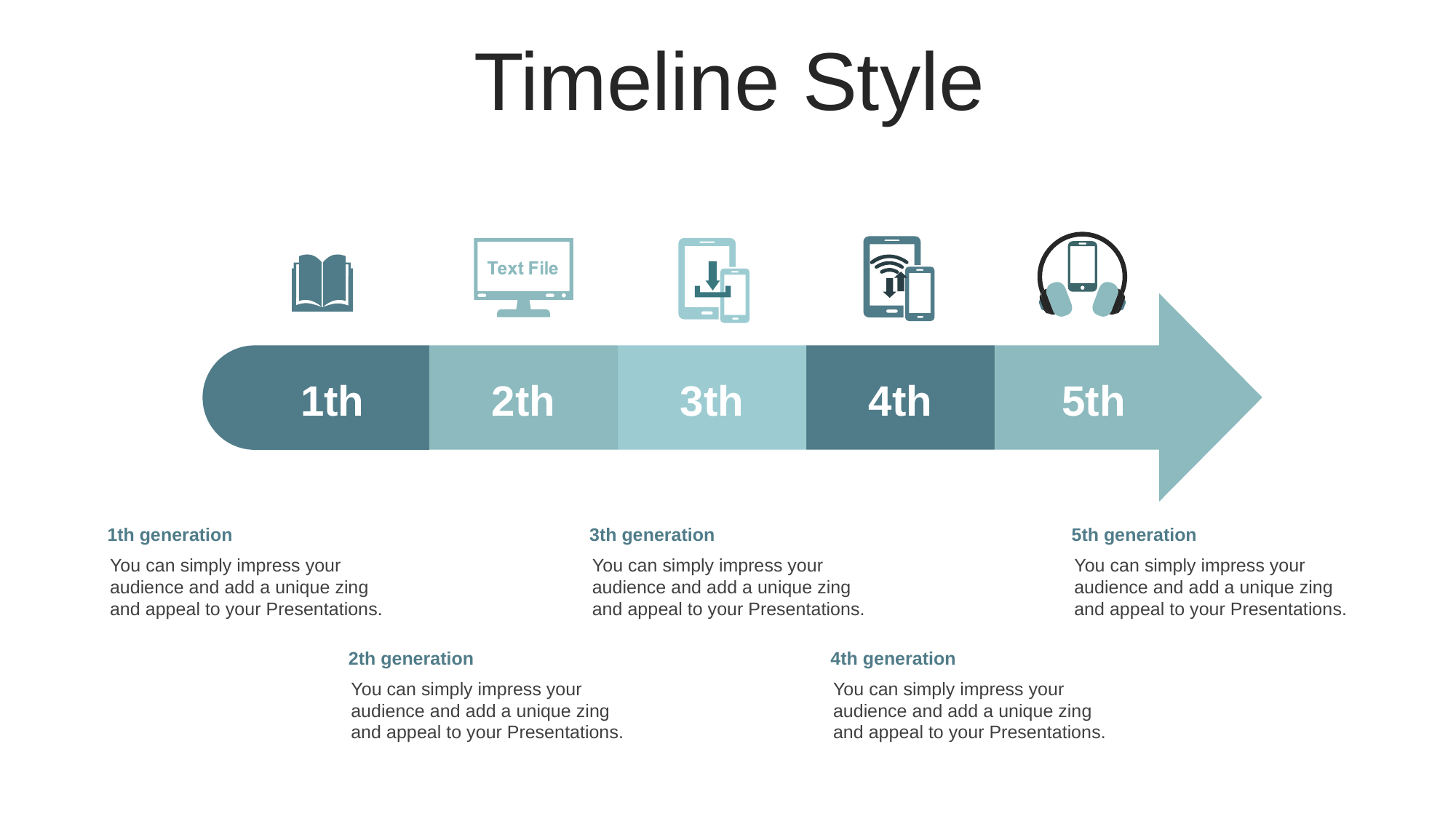

Timeline Style

1th
2th
3th
4th
5th
1th generation
You can simply impress your audience and add a unique zing and appeal to your Presentations.
3th generation
You can simply impress your audience and add a unique zing and appeal to your Presentations.
5th generation
You can simply impress your audience and add a unique zing and appeal to your Presentations.
2th generation
You can simply impress your audience and add a unique zing and appeal to your Presentations.
4th generation
You can simply impress your audience and add a unique zing and appeal to your Presentations.